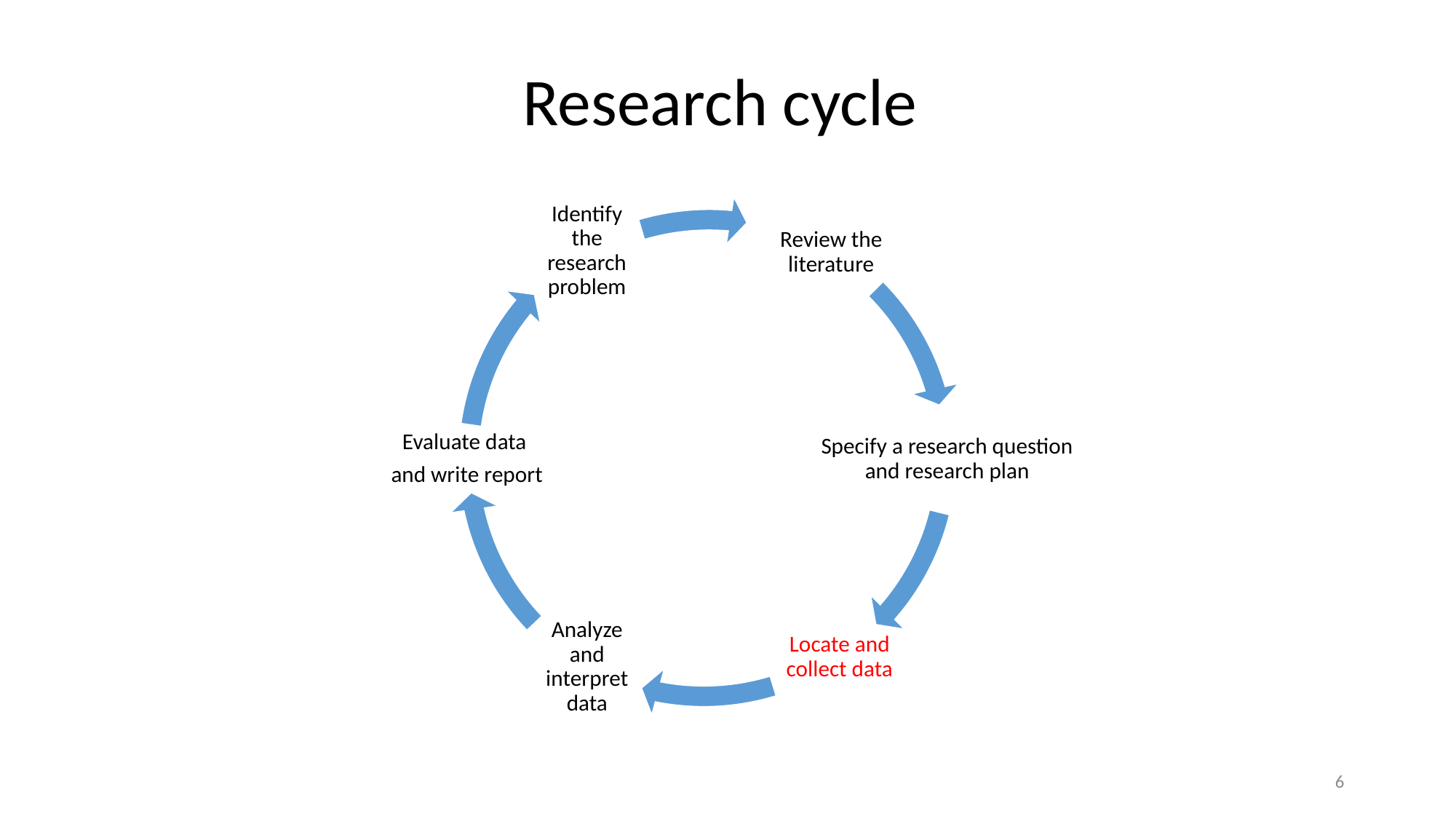

Research cycle
Review the literature
Specify a research question and research plan
Locate and collect data
Analyze and interpret data
Evaluate data
and write report
Identify the research problem
6